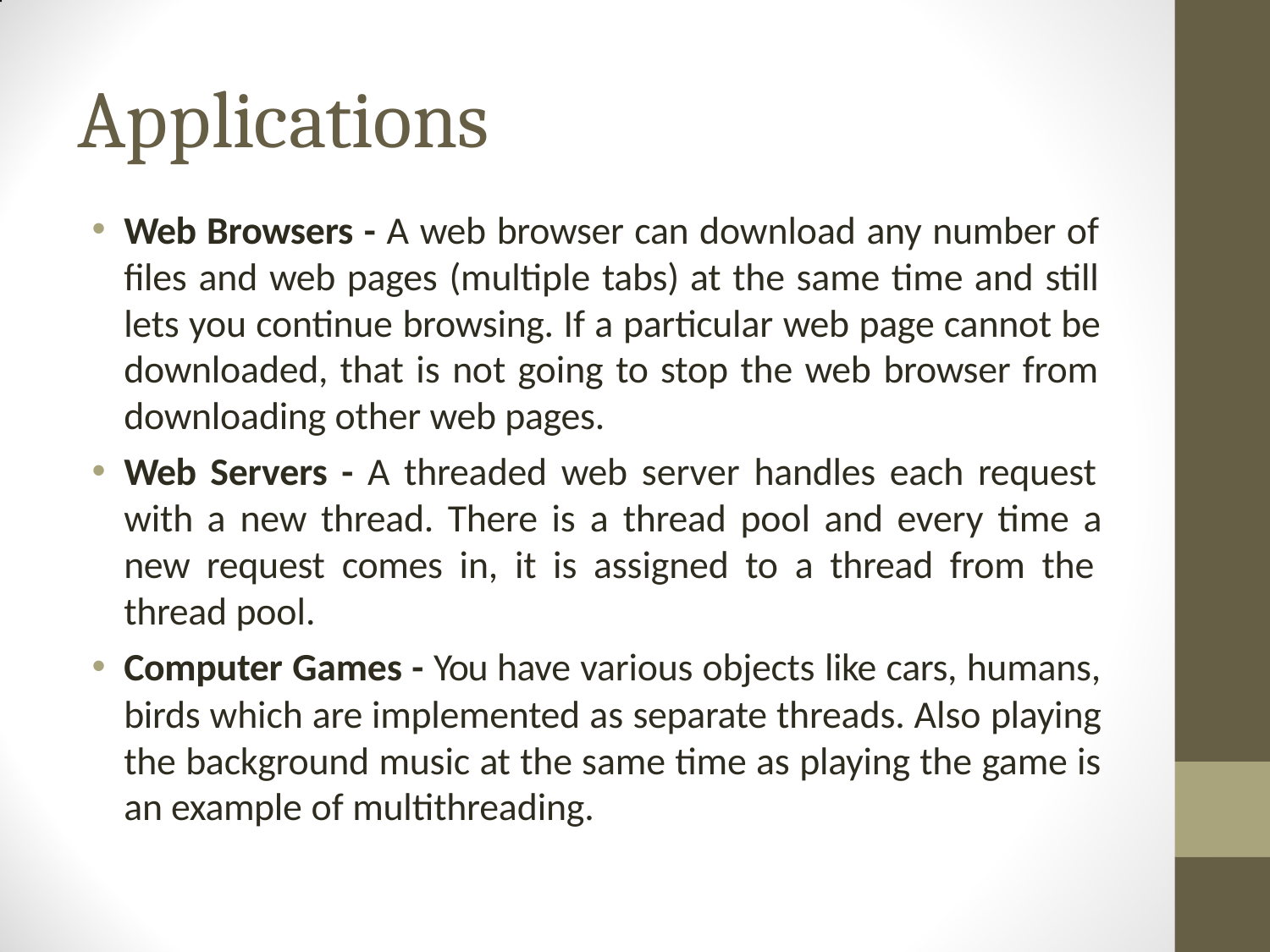

# Applications
Web Browsers - A web browser can download any number of  files and web pages (multiple tabs) at the same time and still  lets you continue browsing. If a particular web page cannot be  downloaded, that is not going to stop the web browser from  downloading other web pages.
Web Servers - A threaded web server handles each request  with a new thread. There is a thread pool and every time a  new request comes in, it is assigned to a thread from the  thread pool.
Computer Games - You have various objects like cars, humans,  birds which are implemented as separate threads. Also playing  the background music at the same time as playing the game is  an example of multithreading.